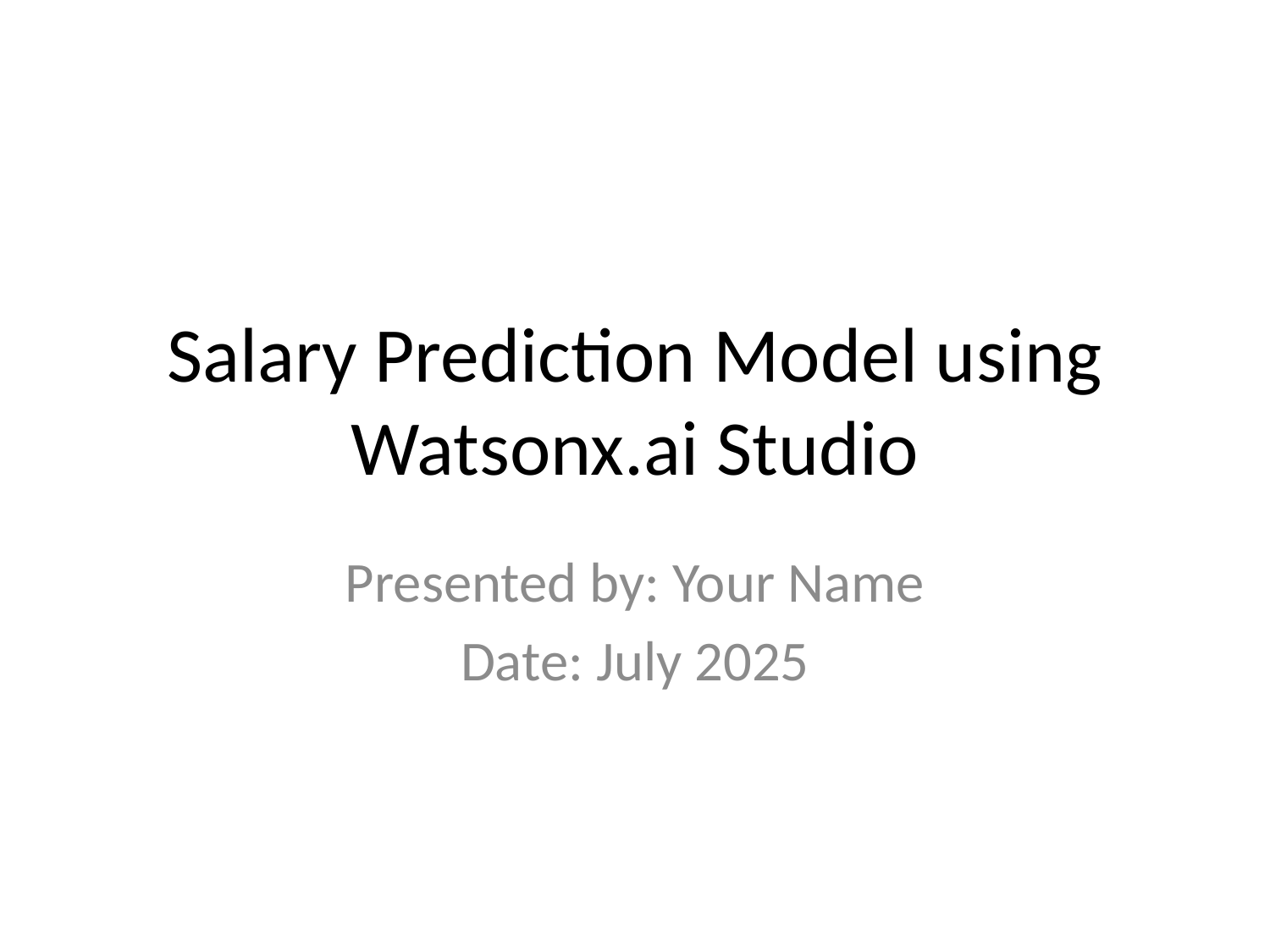

# Salary Prediction Model using Watsonx.ai Studio
Presented by: Your Name
Date: July 2025